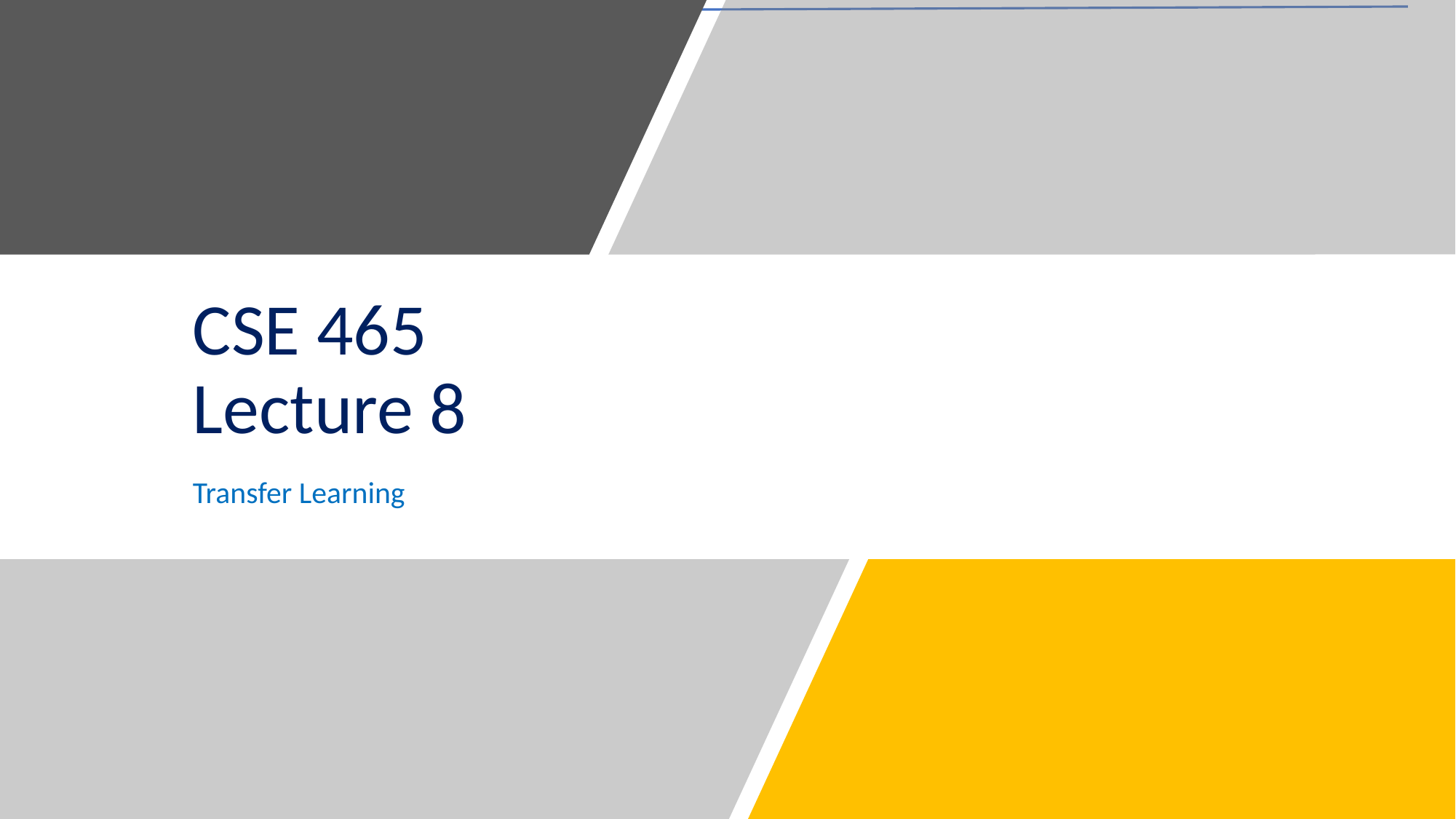

# CSE 465 Lecture 8
Transfer Learning